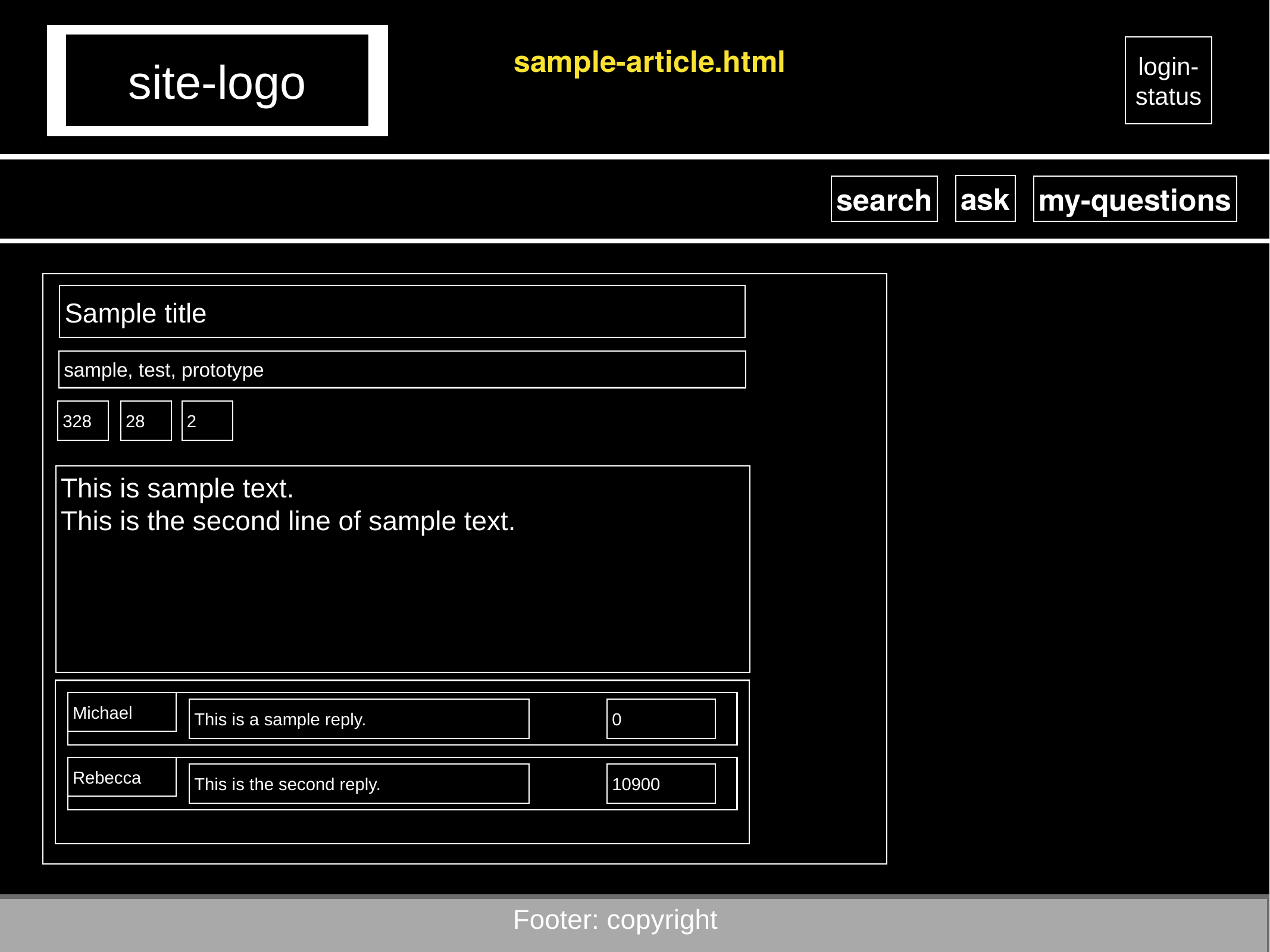

site-logo

login-status
sample-article.html

ask
search
my-questions

Sample title
sample, test, prototype
328
28
2
This is sample text.
This is the second line of sample text.

Michael
This is a sample reply.
0

Rebecca
This is the second reply.
10900
Footer: copyright